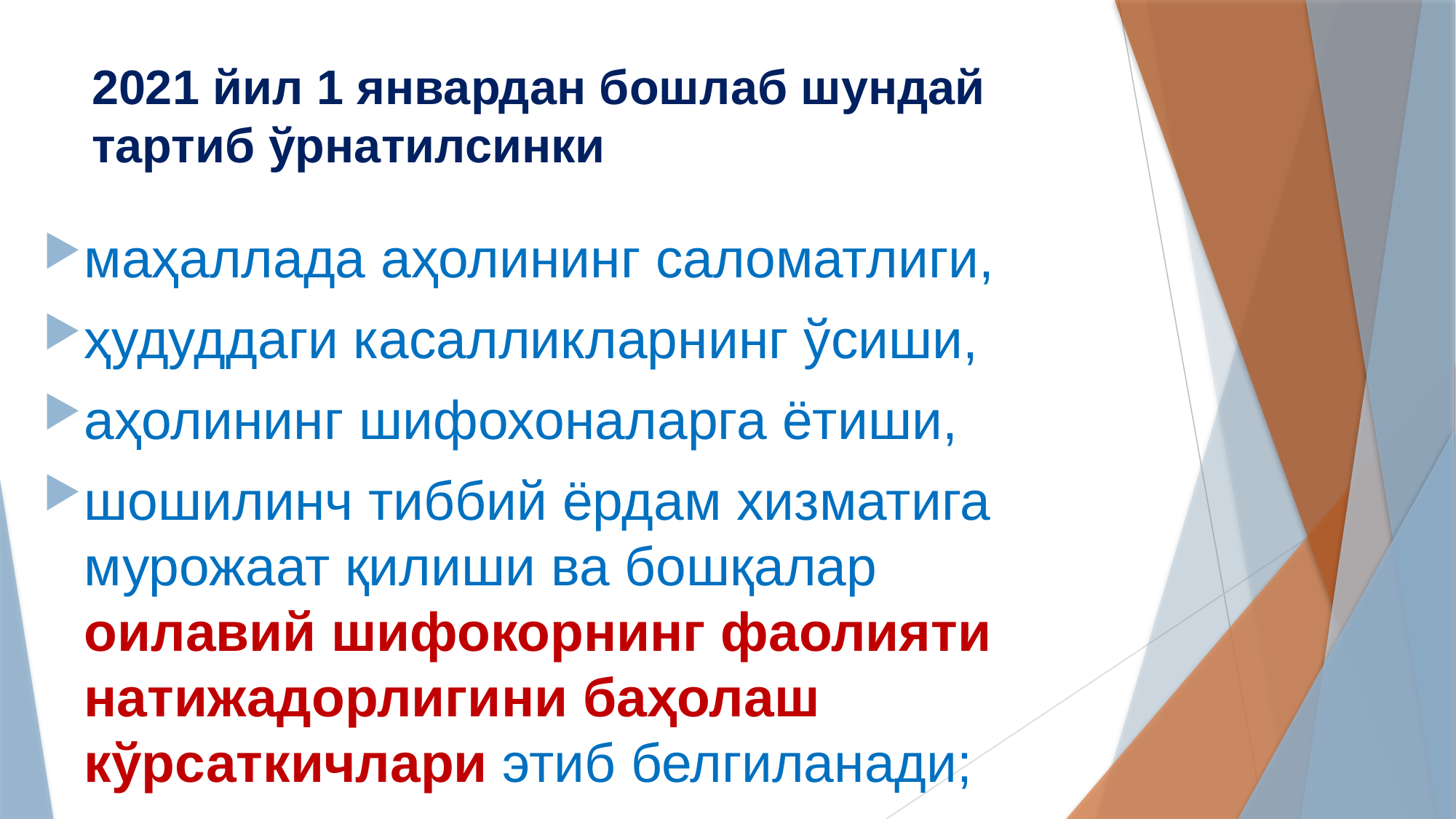

# 2021 йил 1 январдан бошлаб шундай тартиб ўрнатилсинки
маҳаллада аҳолининг саломатлиги,
ҳудуддаги касалликларнинг ўсиши,
аҳолининг шифохоналарга ётиши,
шошилинч тиббий ёрдам хизматига мурожаат қилиши ва бошқалар оилавий шифокорнинг фаолияти натижадорлигини баҳолаш кўрсаткичлари этиб белгиланади;